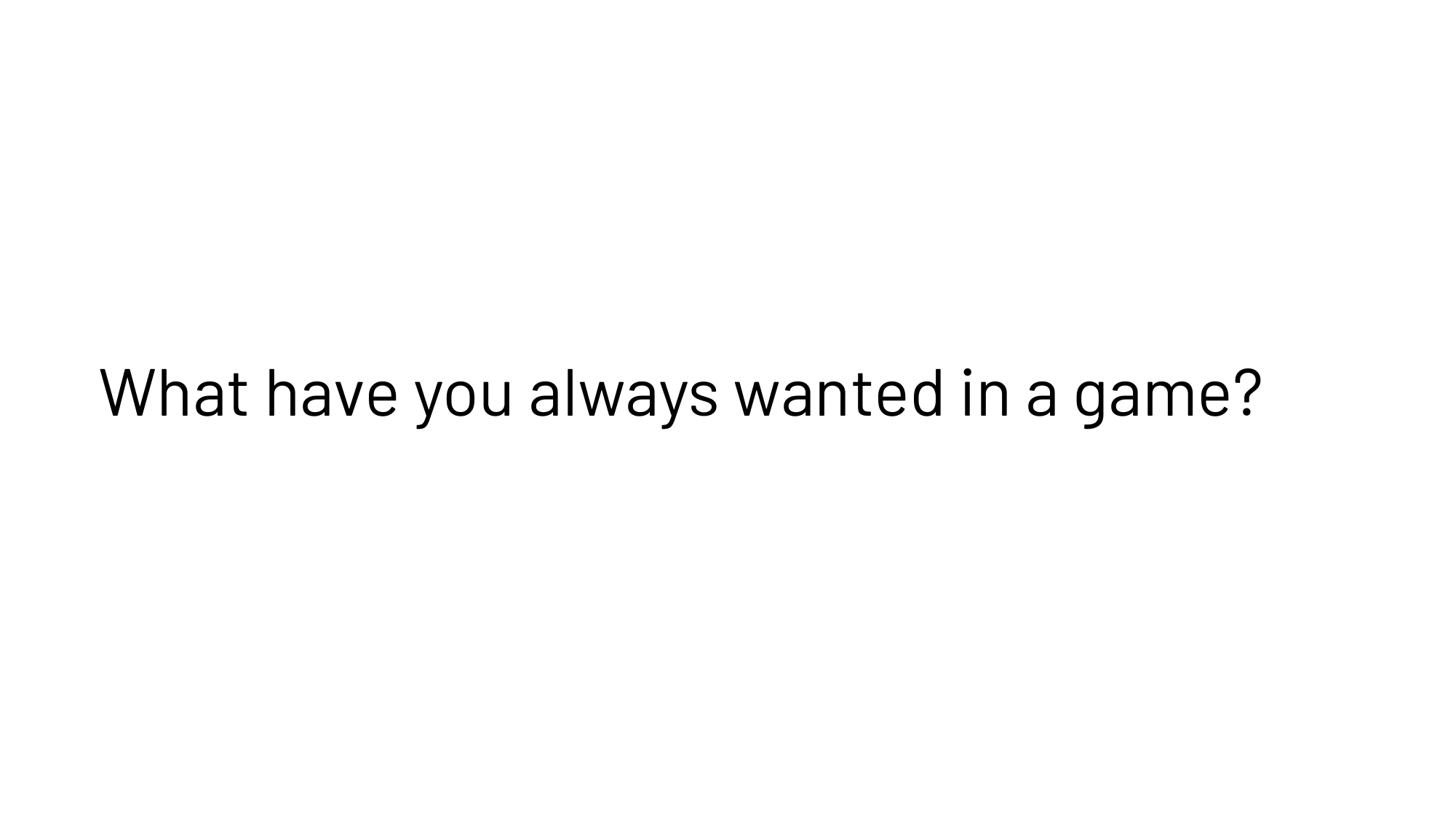

# What have you always wanted in a game?